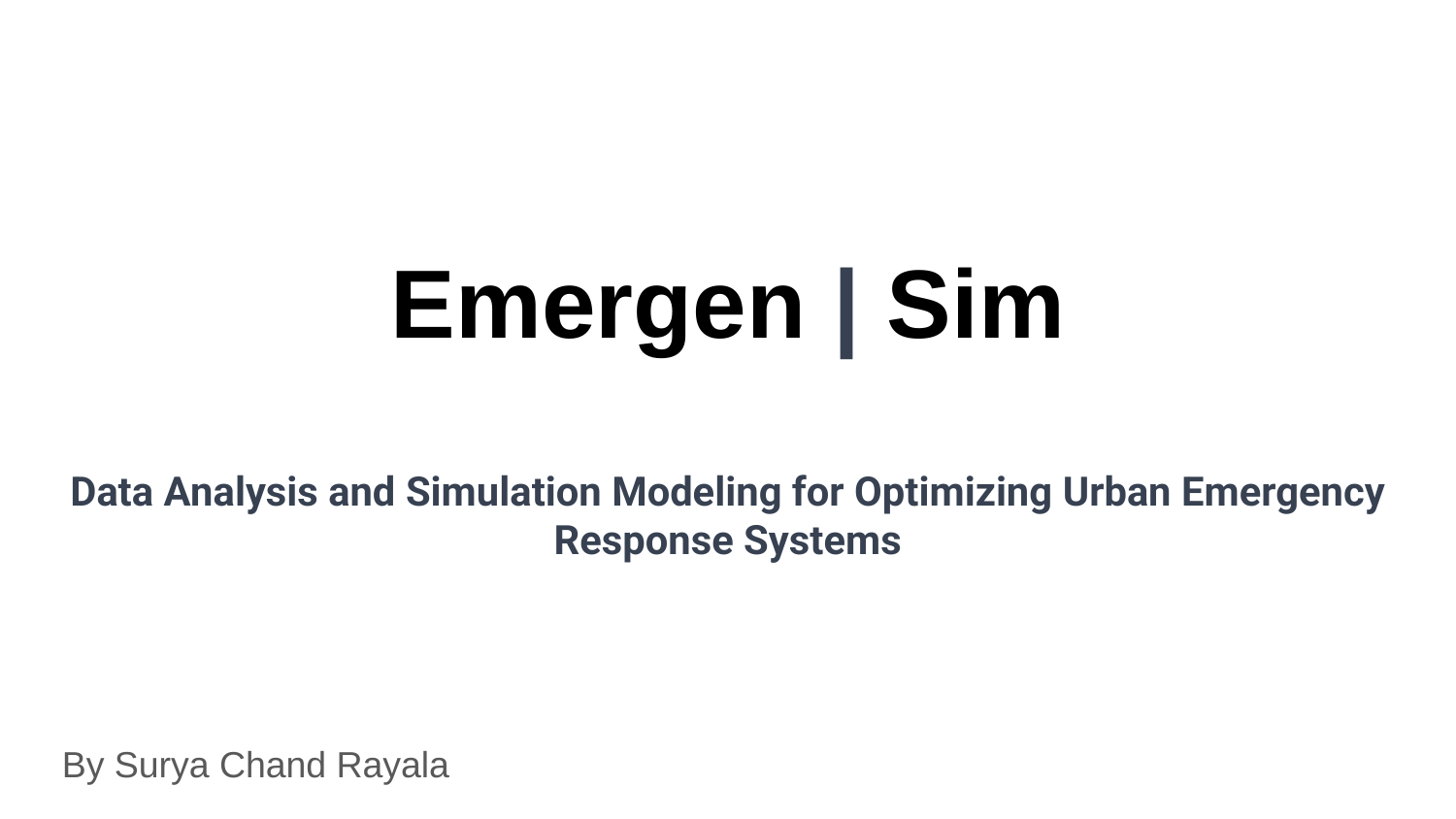

# Emergen | Sim
Data Analysis and Simulation Modeling for Optimizing Urban Emergency Response Systems
By Surya Chand Rayala